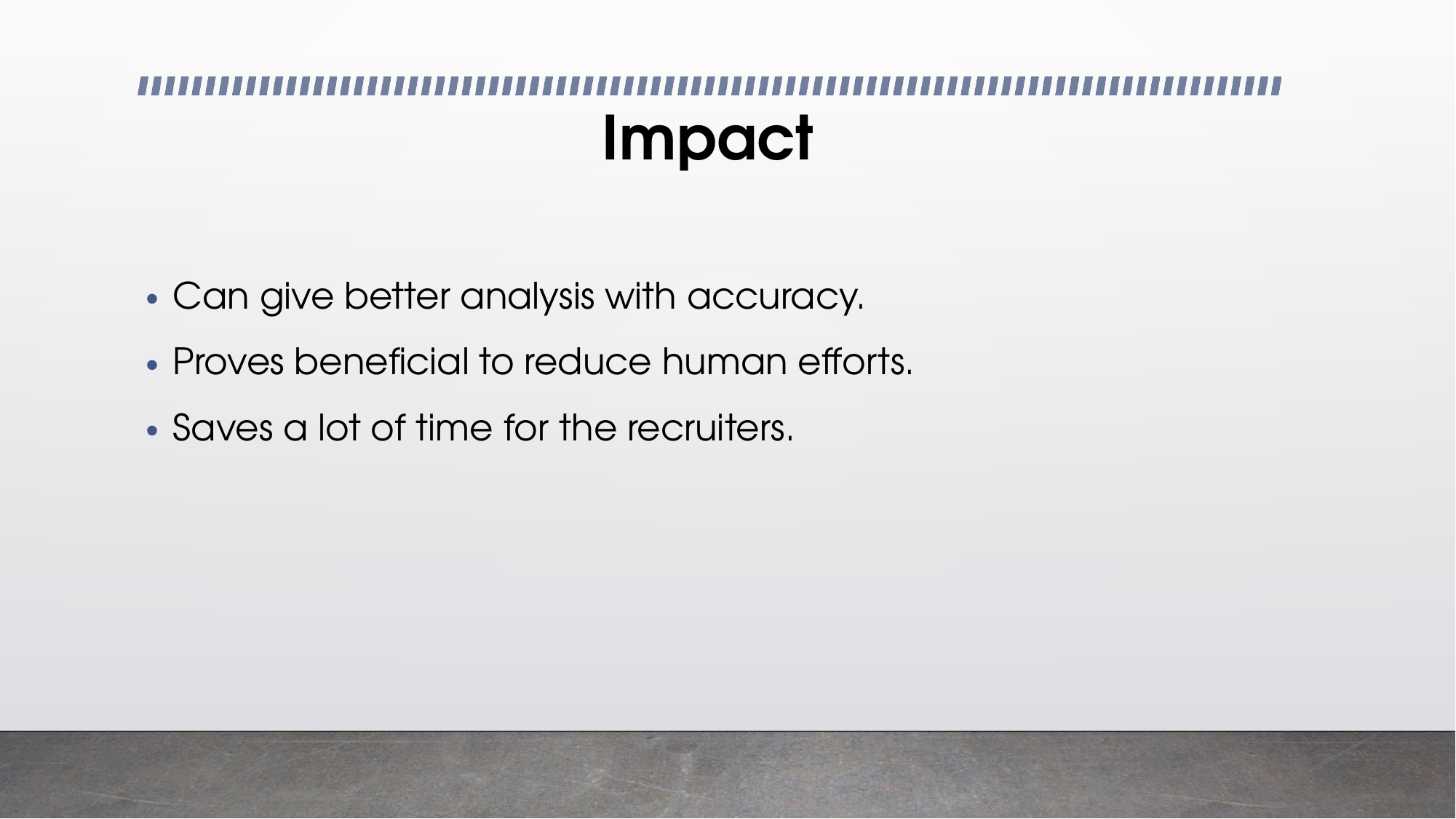

# Impact
Can give better analysis with accuracy.
Proves beneficial to reduce human efforts.
Saves a lot of time for the recruiters.